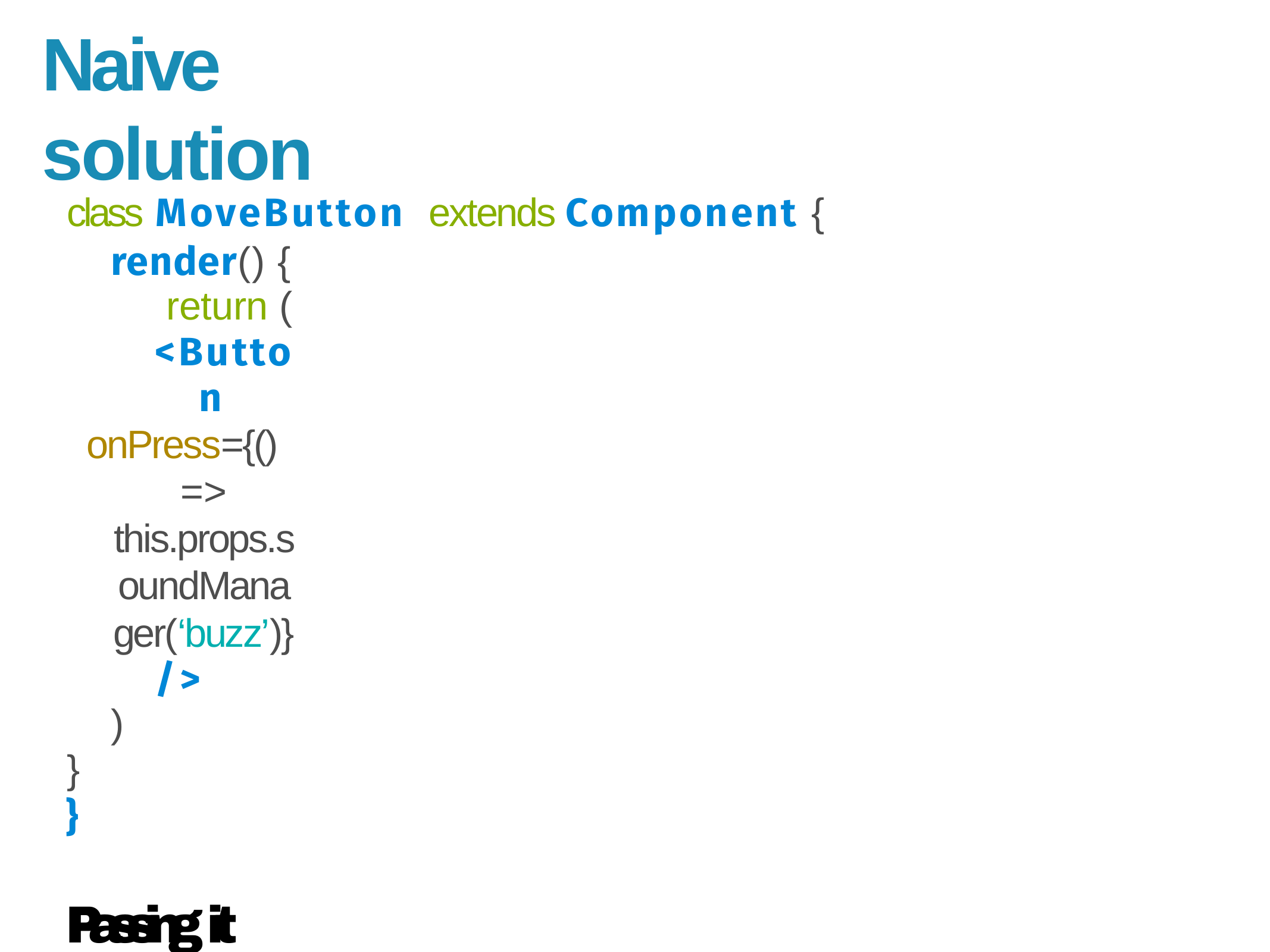

# Naive solution
class MoveButton	extends Component {
render() {  return (
<Button
onPress={() => this.props.soundManager(‘buzz’)}
/>
)
}
}

Passing it from its parent, and the parent of its parent with props?